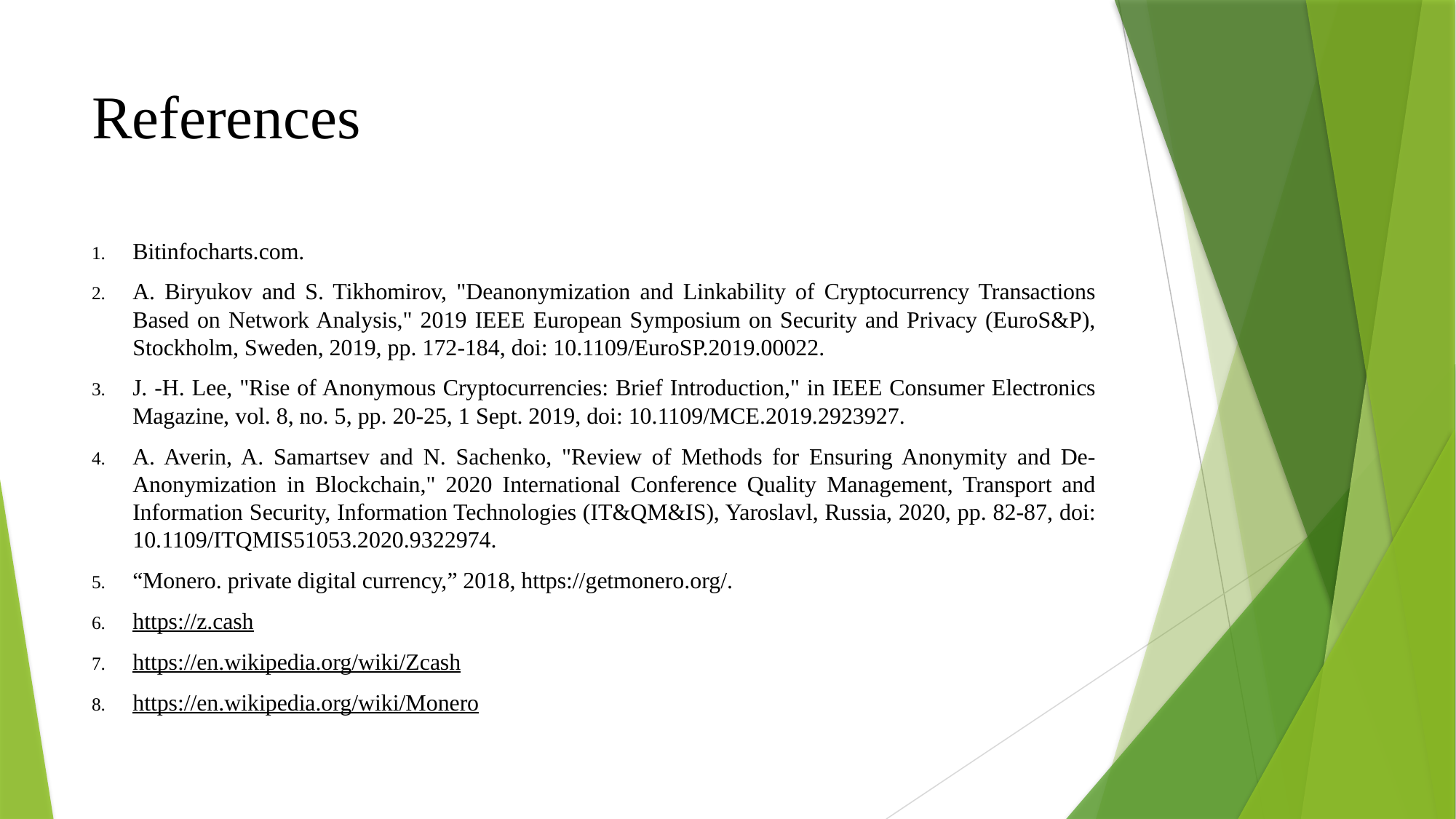

# References
Bitinfocharts.com.
A. Biryukov and S. Tikhomirov, "Deanonymization and Linkability of Cryptocurrency Transactions Based on Network Analysis," 2019 IEEE European Symposium on Security and Privacy (EuroS&P), Stockholm, Sweden, 2019, pp. 172-184, doi: 10.1109/EuroSP.2019.00022.
J. -H. Lee, "Rise of Anonymous Cryptocurrencies: Brief Introduction," in IEEE Consumer Electronics Magazine, vol. 8, no. 5, pp. 20-25, 1 Sept. 2019, doi: 10.1109/MCE.2019.2923927.
A. Averin, A. Samartsev and N. Sachenko, "Review of Methods for Ensuring Anonymity and De-Anonymization in Blockchain," 2020 International Conference Quality Management, Transport and Information Security, Information Technologies (IT&QM&IS), Yaroslavl, Russia, 2020, pp. 82-87, doi: 10.1109/ITQMIS51053.2020.9322974.
“Monero. private digital currency,” 2018, https://getmonero.org/.
https://z.cash
https://en.wikipedia.org/wiki/Zcash
https://en.wikipedia.org/wiki/Monero